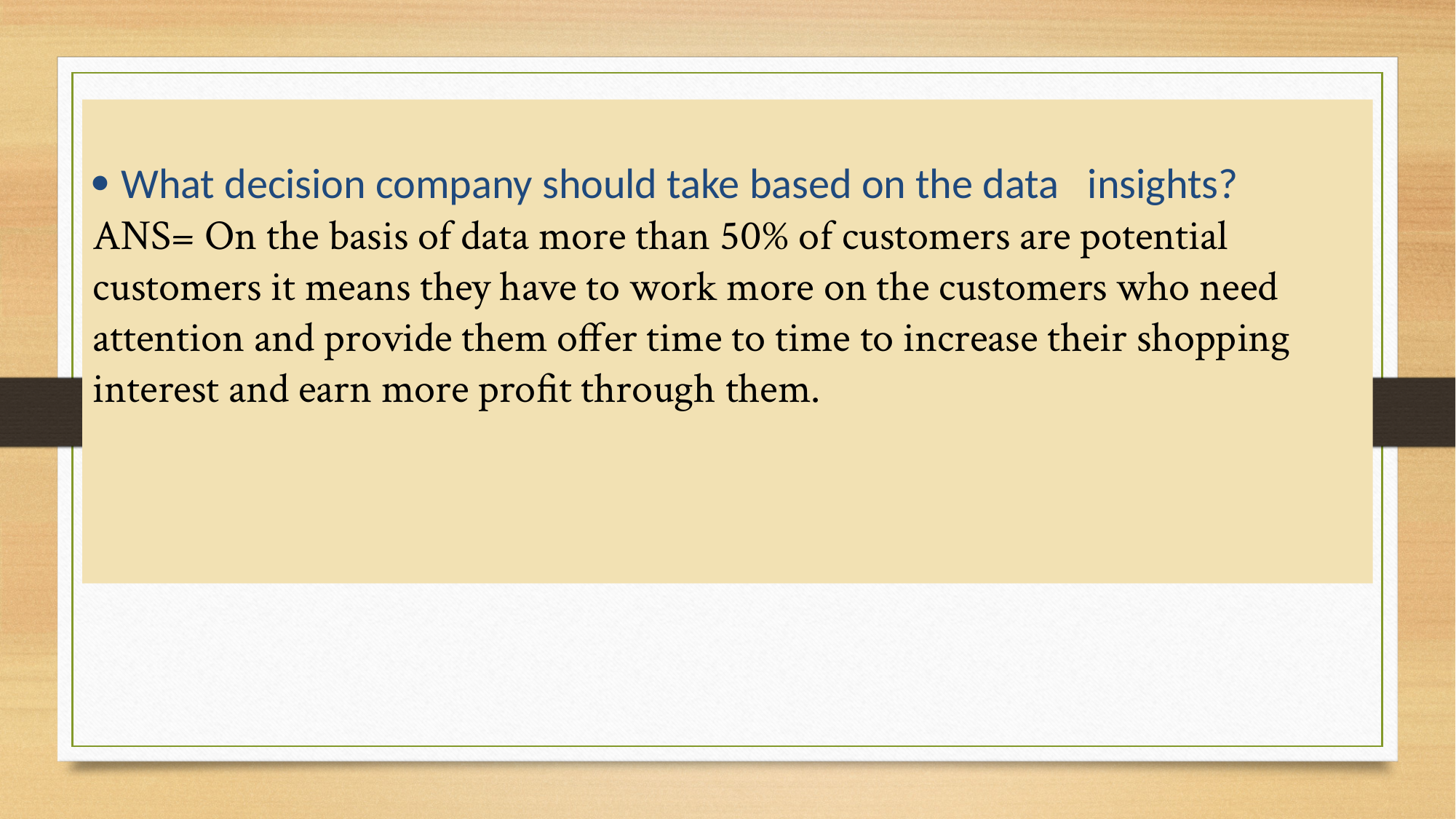

• What decision company should take based on the data   insights?
ANS= On the basis of data more than 50% of customers are potential customers it means they have to work more on the customers who need attention and provide them offer time to time to increase their shopping interest and earn more profit through them.